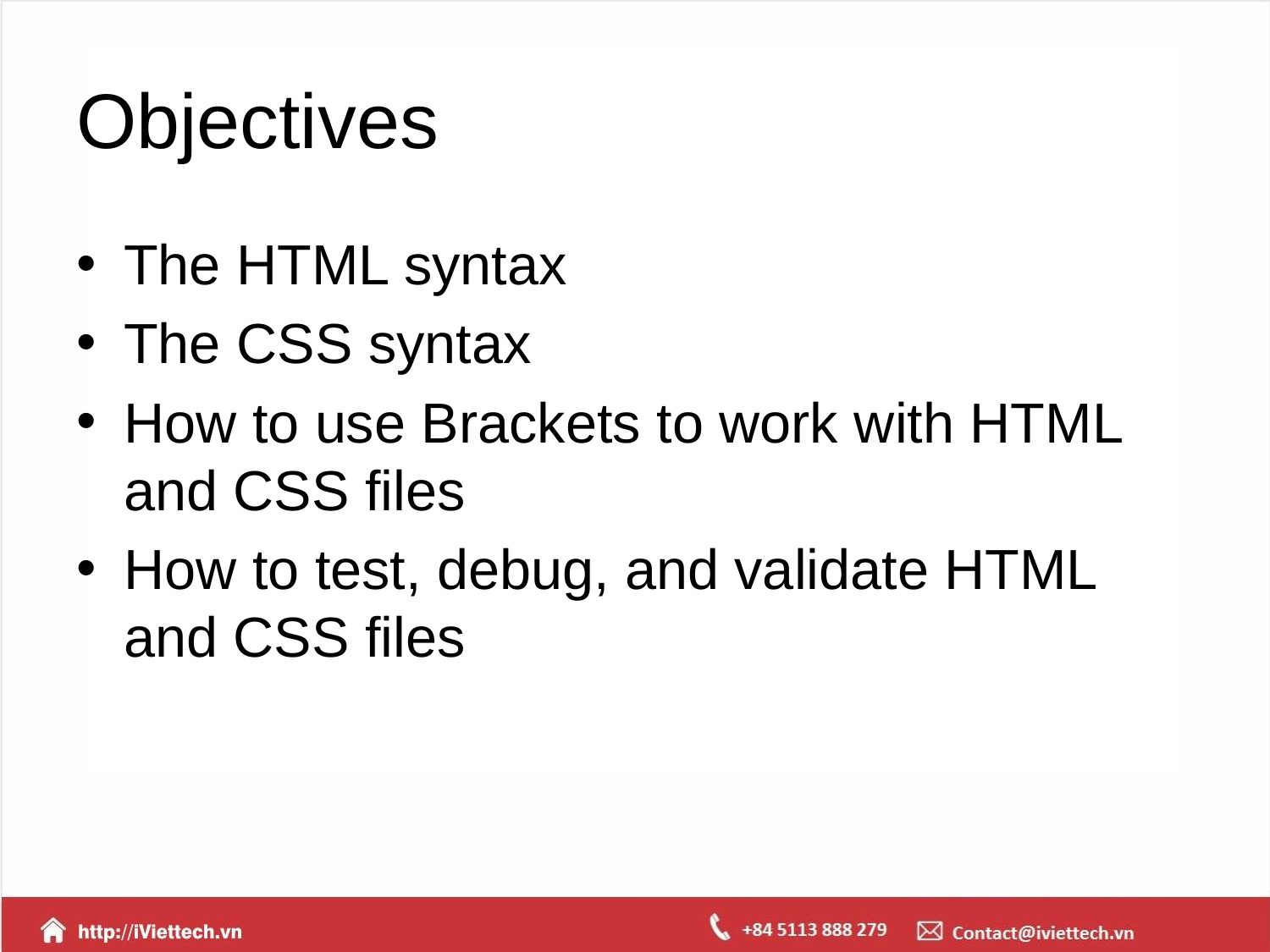

# Objectives
The HTML syntax
The CSS syntax
How to use Brackets to work with HTML and CSS files
How to test, debug, and validate HTML and CSS files